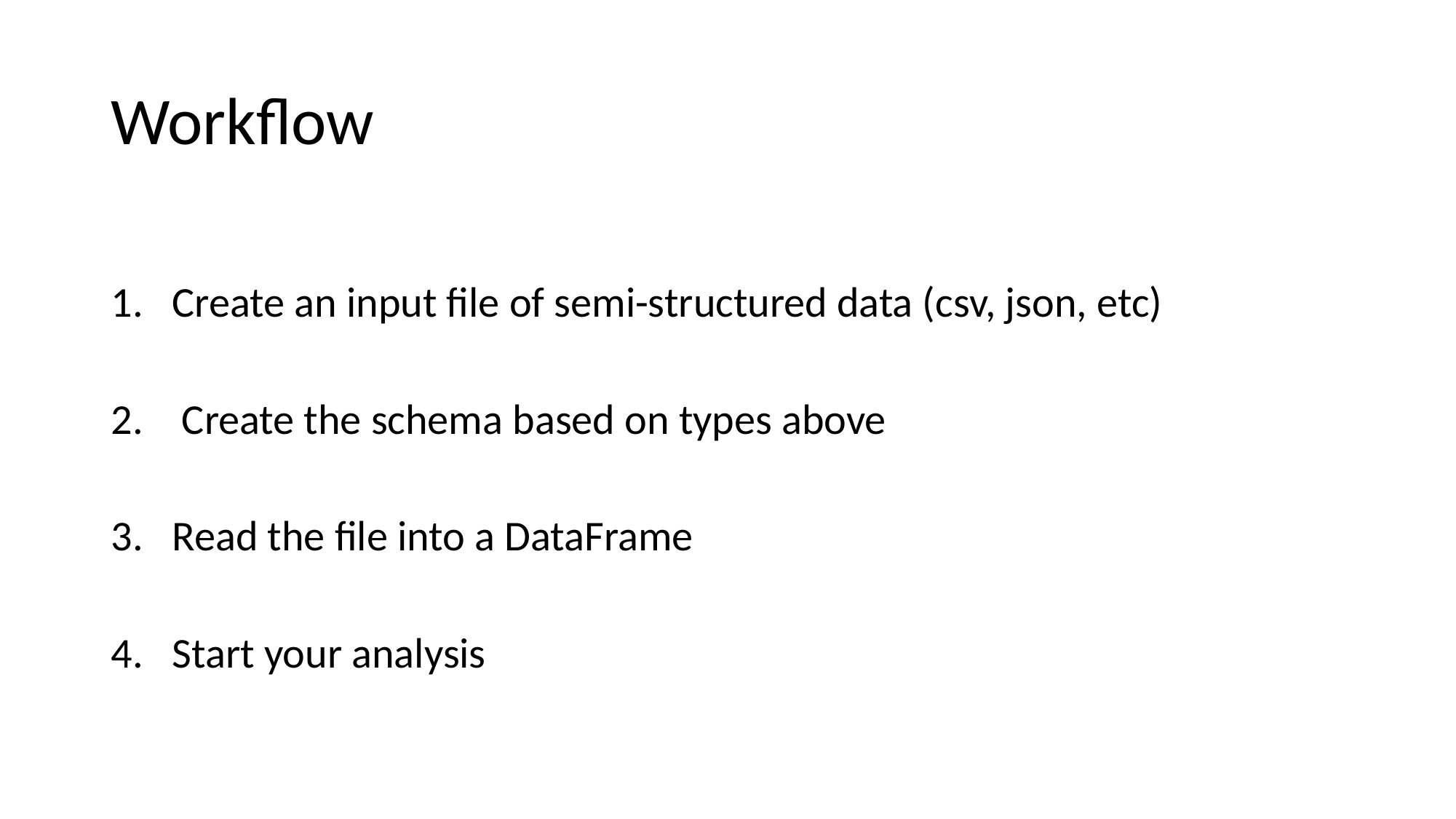

# Workflow
Create an input file of semi-structured data (csv, json, etc)
 Create the schema based on types above
Read the file into a DataFrame
Start your analysis